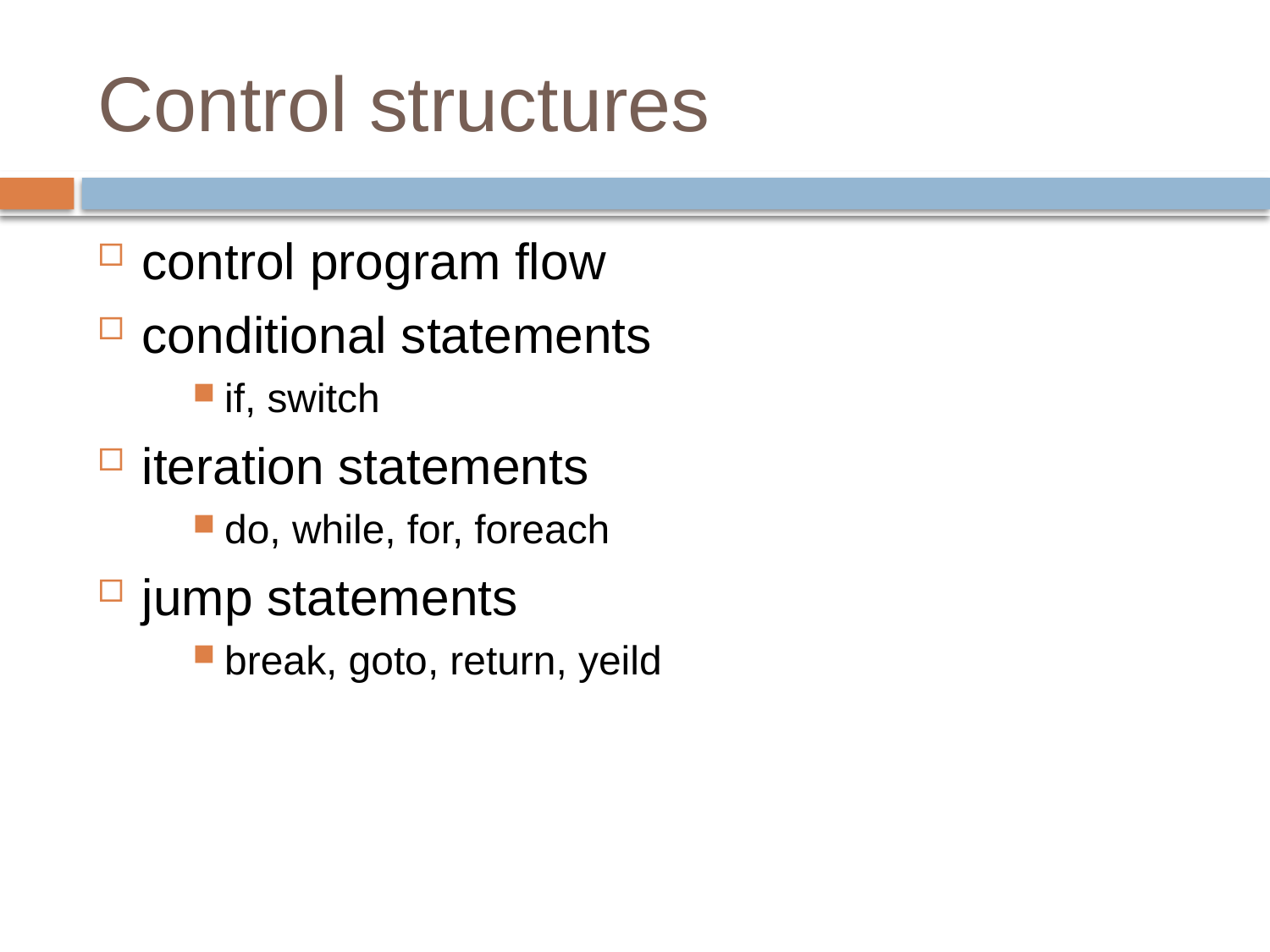

# Control structures
control program flow
conditional statements
if, switch
iteration statements
do, while, for, foreach
jump statements
break, goto, return, yeild